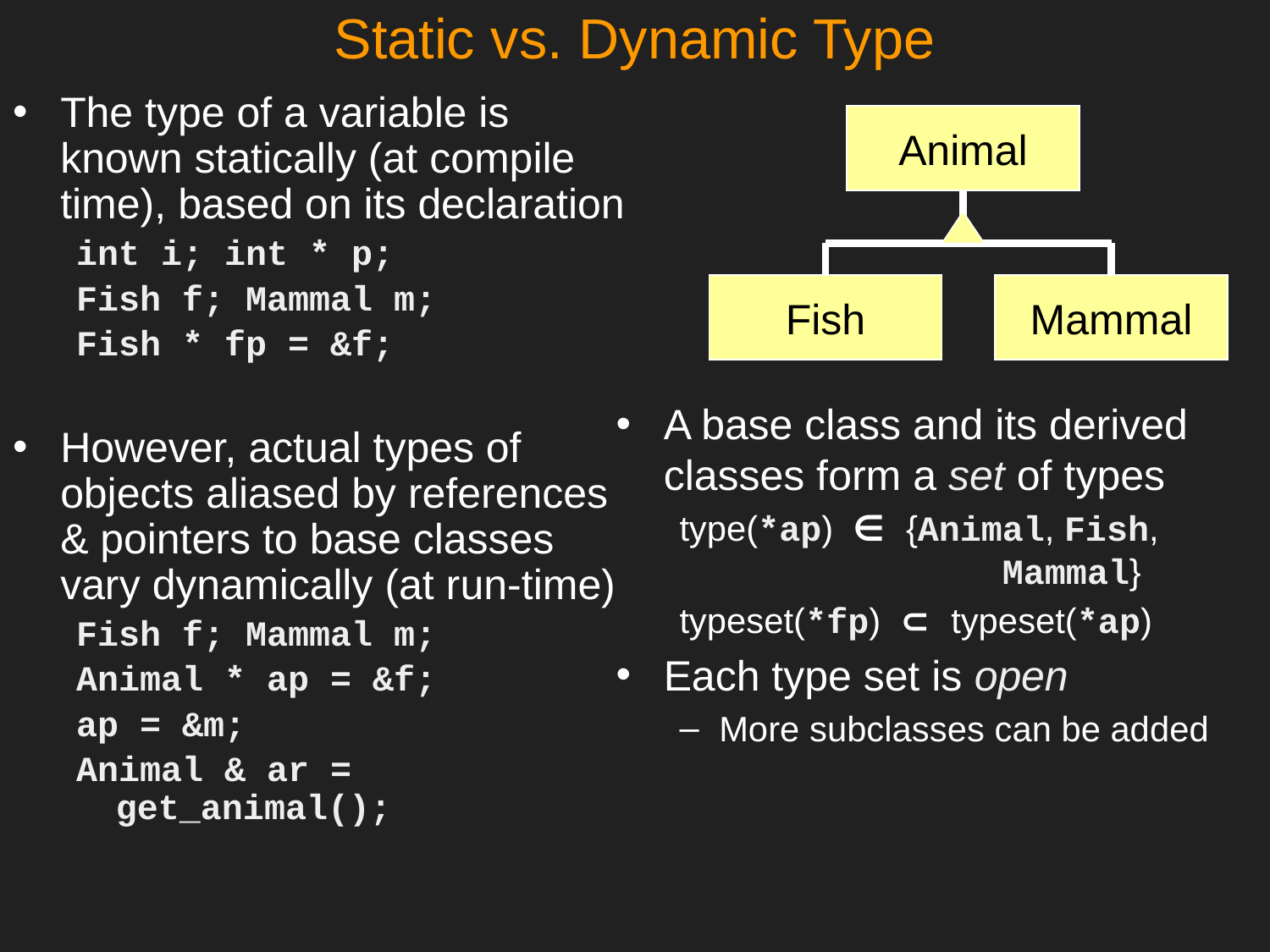

# Static vs. Dynamic Type
The type of a variable is known statically (at compile time), based on its declaration
int i; int * p;
Fish f; Mammal m;
Fish * fp = &f;

However, actual types of objects aliased by references & pointers to base classes vary dynamically (at run-time)
Fish f; Mammal m;
Animal * ap = &f;
ap = &m;
Animal & ar = get_animal();

Animal

Fish
Mammal
A base class and its derived classes form a set of types
type(*ap)  ∈ {Animal, Fish, 			   Mammal}
typeset(*fp)  ⊂ typeset(*ap)
Each type set is open
More subclasses can be added